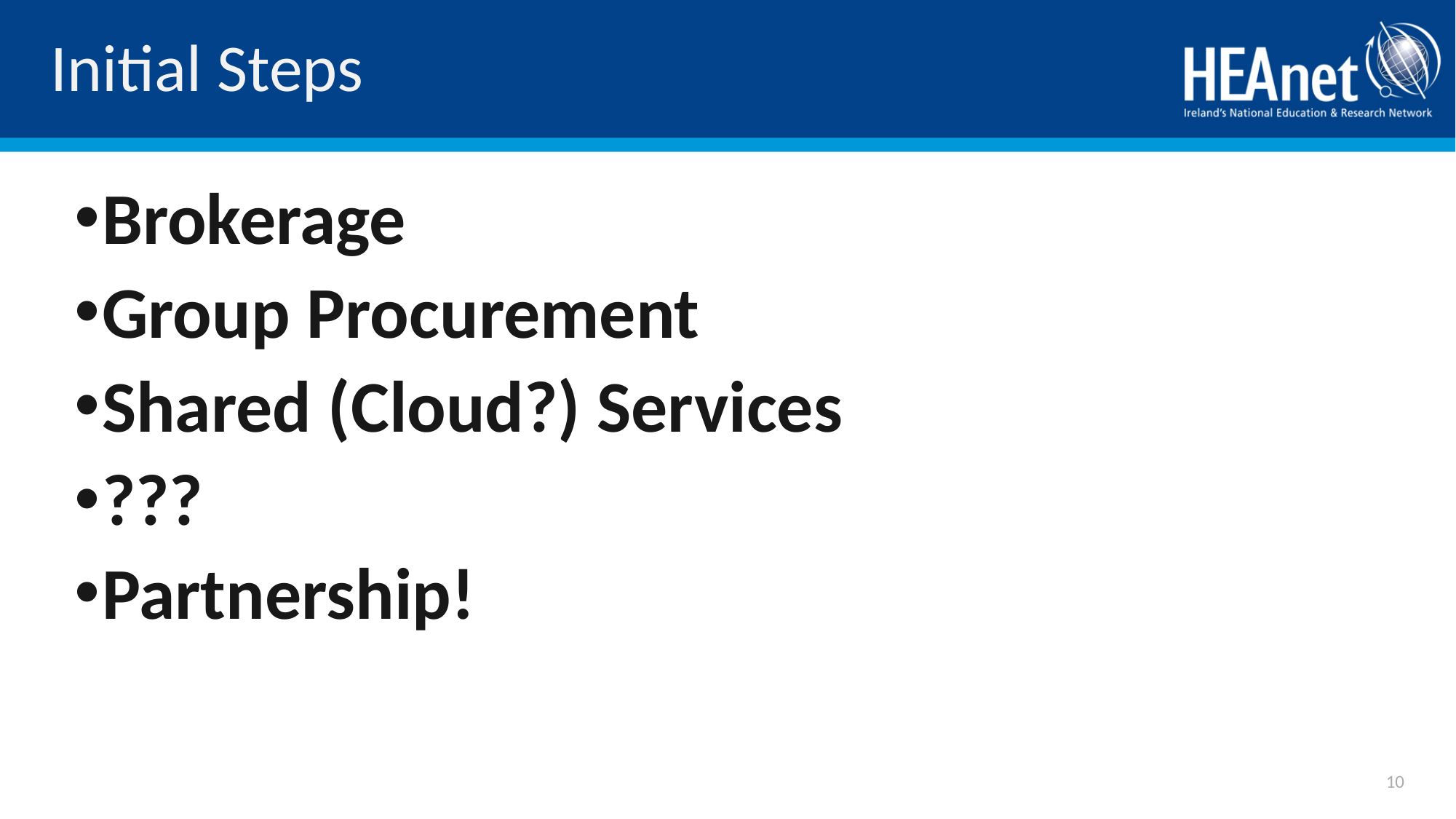

# Initial Steps
Brokerage
Group Procurement
Shared (Cloud?) Services
???
Partnership!

10